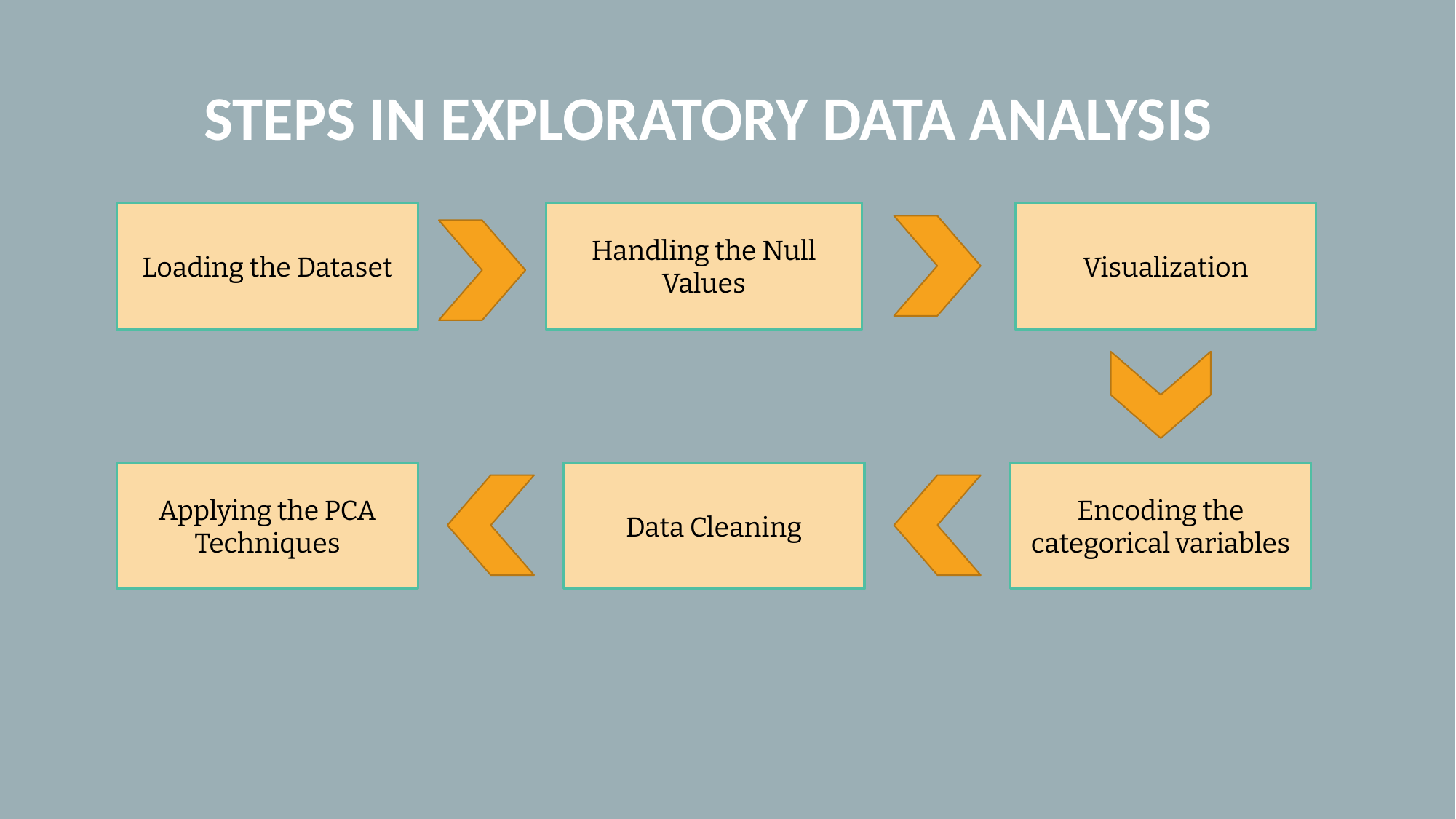

Steps in Exploratory Data Analysis
Loading the Dataset
Handling the Null Values
Visualization

Applying the PCA Techniques
Data Cleaning
Encoding the categorical variables